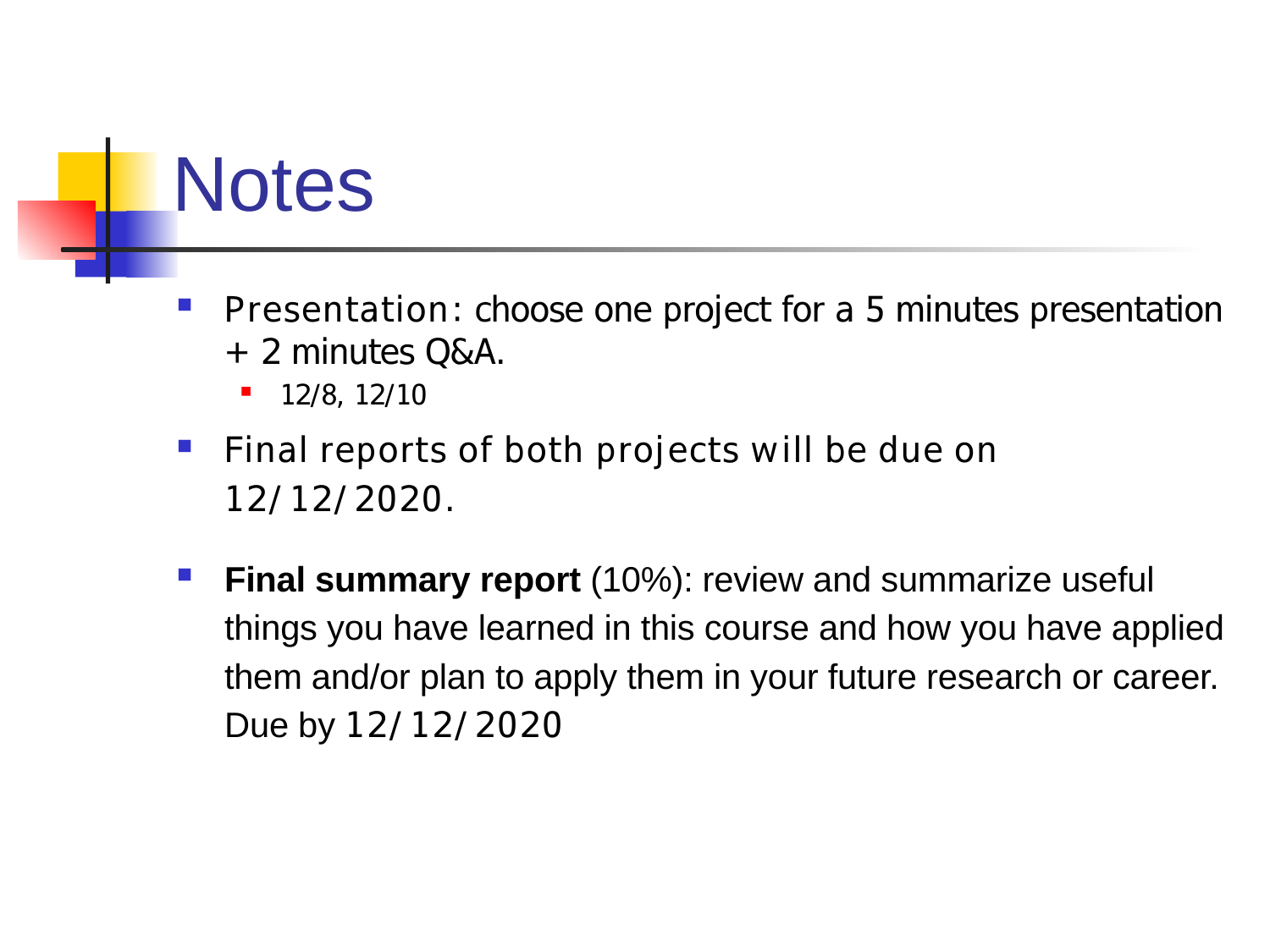

# Notes
Presentation: choose one project for a 5 minutes presentation + 2 minutes Q&A.
12/8, 12/10
Final reports of both projects will be due on 12/12/2020.
Final summary report (10%): review and summarize useful things you have learned in this course and how you have applied them and/or plan to apply them in your future research or career. Due by 12/12/2020